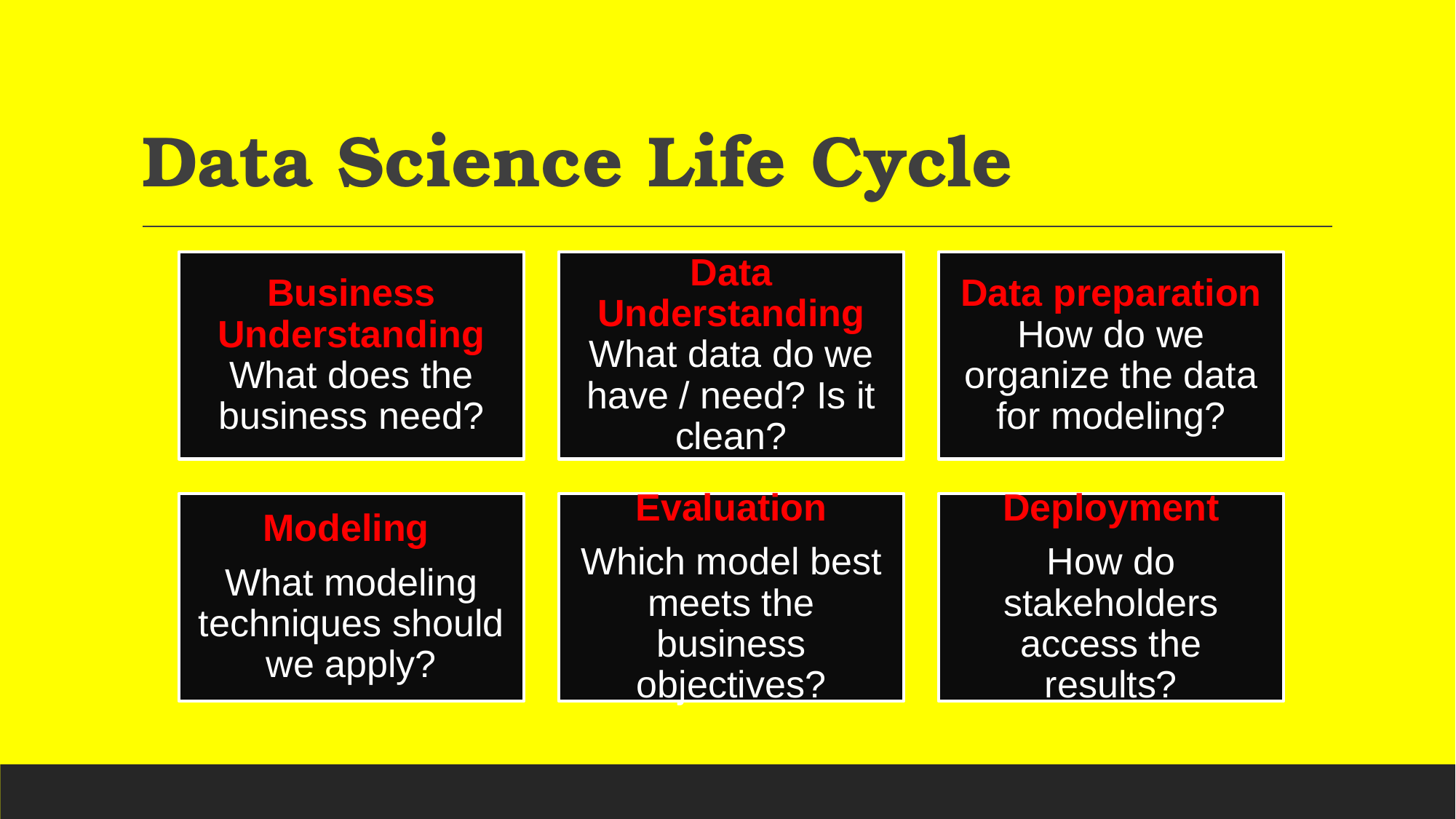

# Data Science Life Cycle

Business Understanding What does the business need?

Data Understanding What data do we have / need? Is it clean?

Data preparation How do we organize the data for modeling?

Modeling
What modeling techniques should we apply?

Evaluation
Which model best meets the business objectives?

Deployment
How do stakeholders access the results?